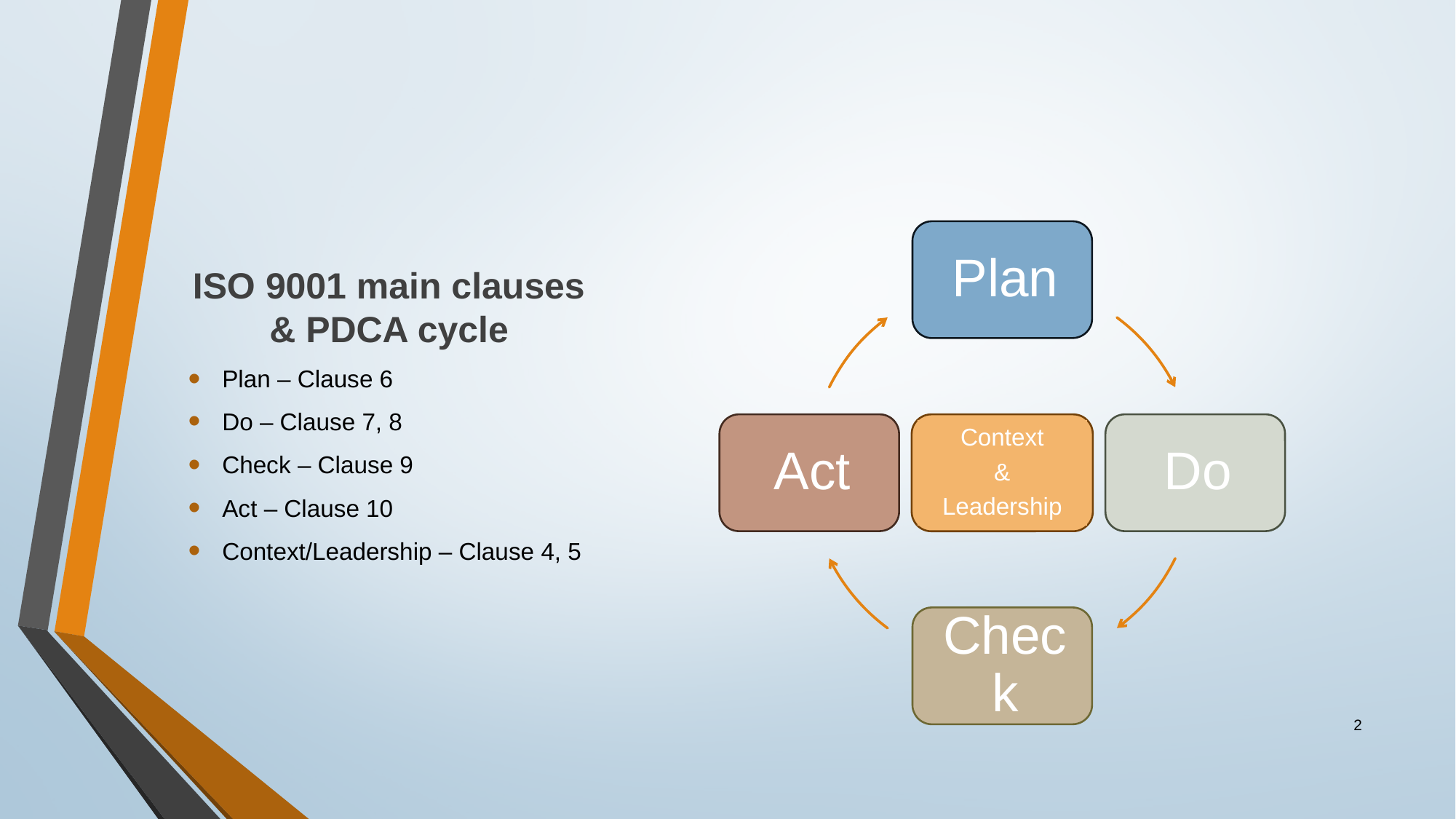

# ISO 9001 main clauses & PDCA cycle
Plan
Do
Check
Act
Plan – Clause 6
Do – Clause 7, 8
Check – Clause 9
Act – Clause 10
Context/Leadership – Clause 4, 5

Context
&
Leadership
2